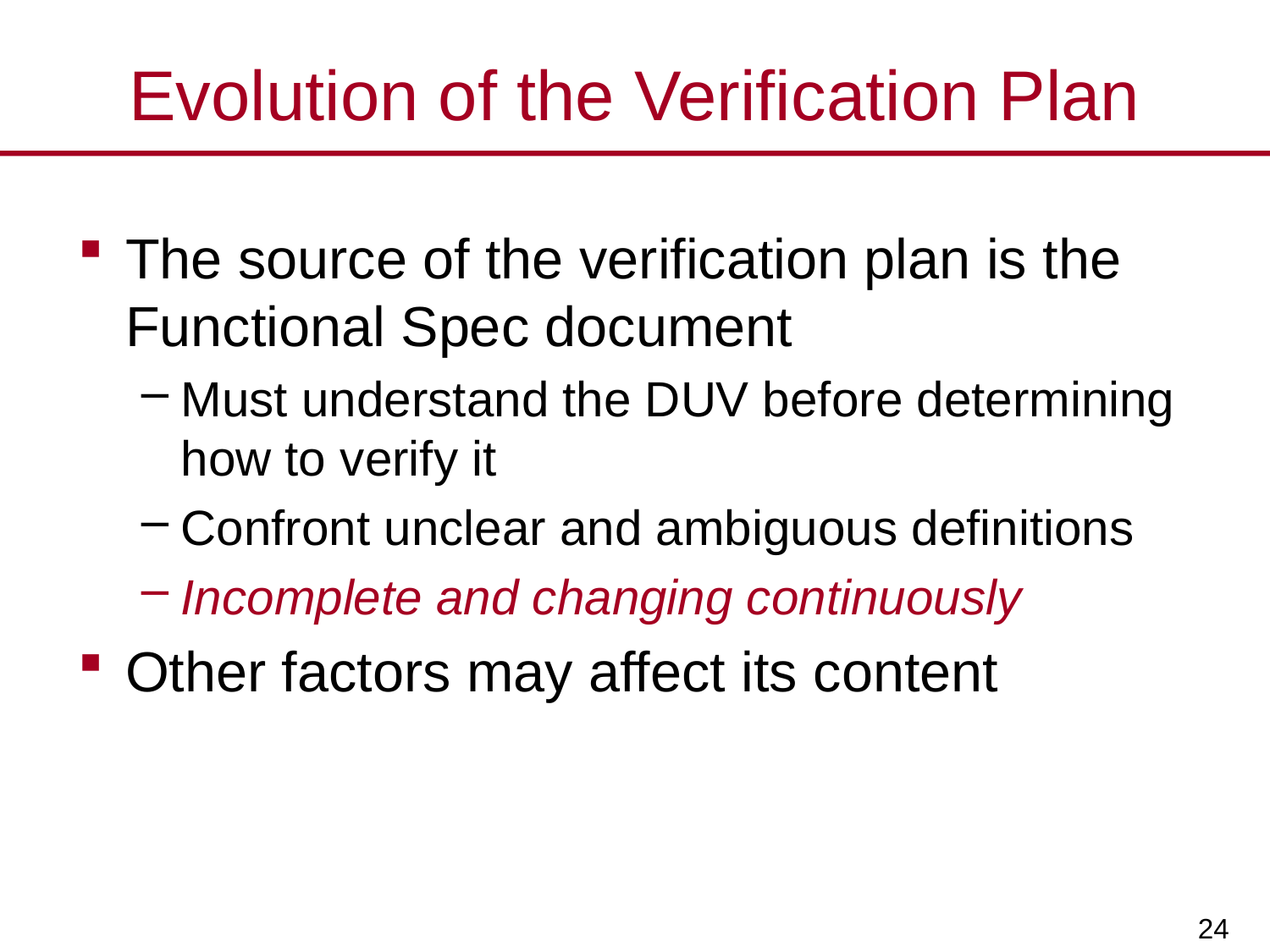

# Evolution of the Verification Plan
The source of the verification plan is the Functional Spec document
Must understand the DUV before determining how to verify it
Confront unclear and ambiguous definitions
Incomplete and changing continuously
Other factors may affect its content